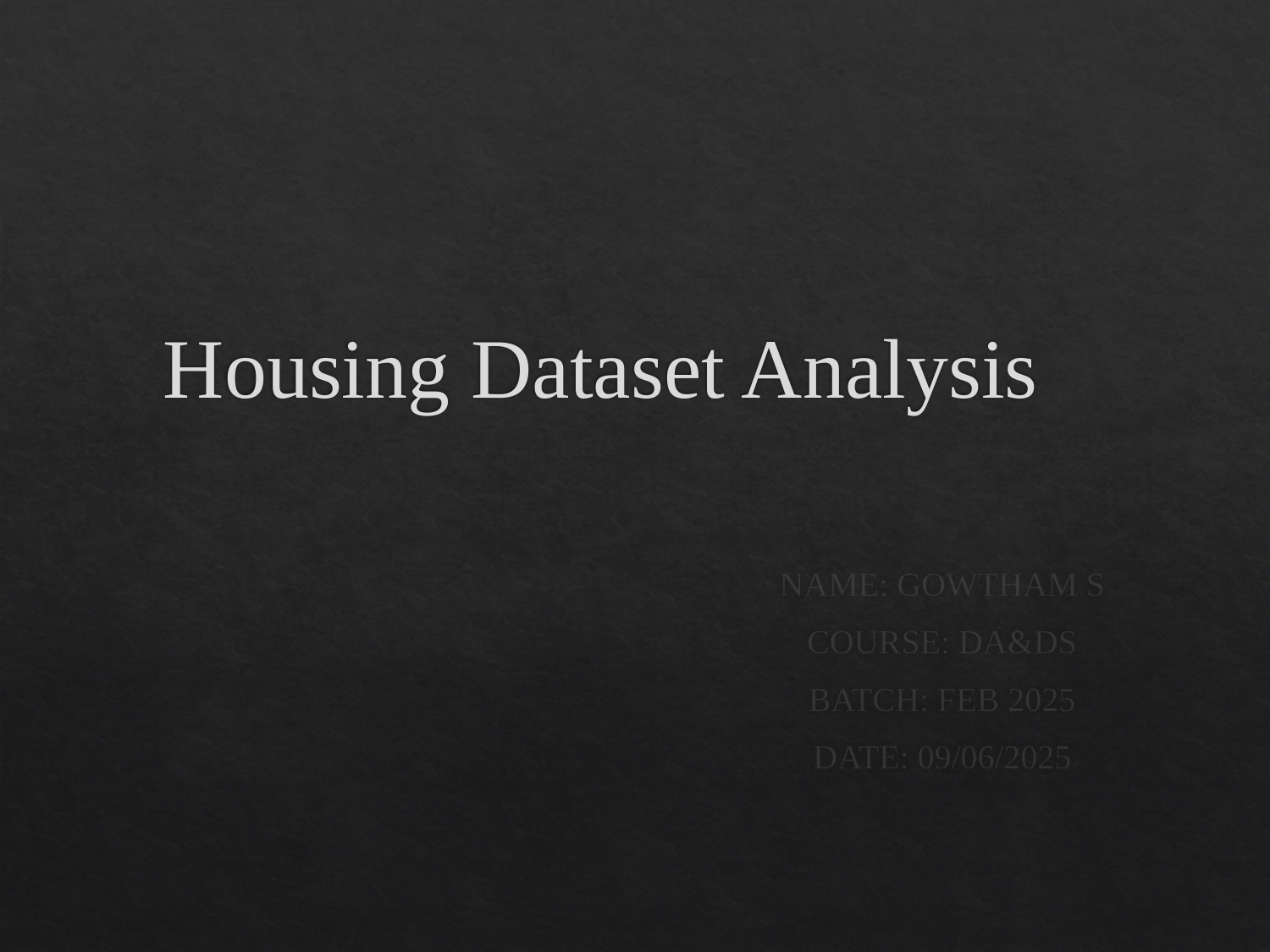

# Housing Dataset Analysis
NAME: GOWTHAM S
COURSE: DA&DS
BATCH: FEB 2025
DATE: 09/06/2025